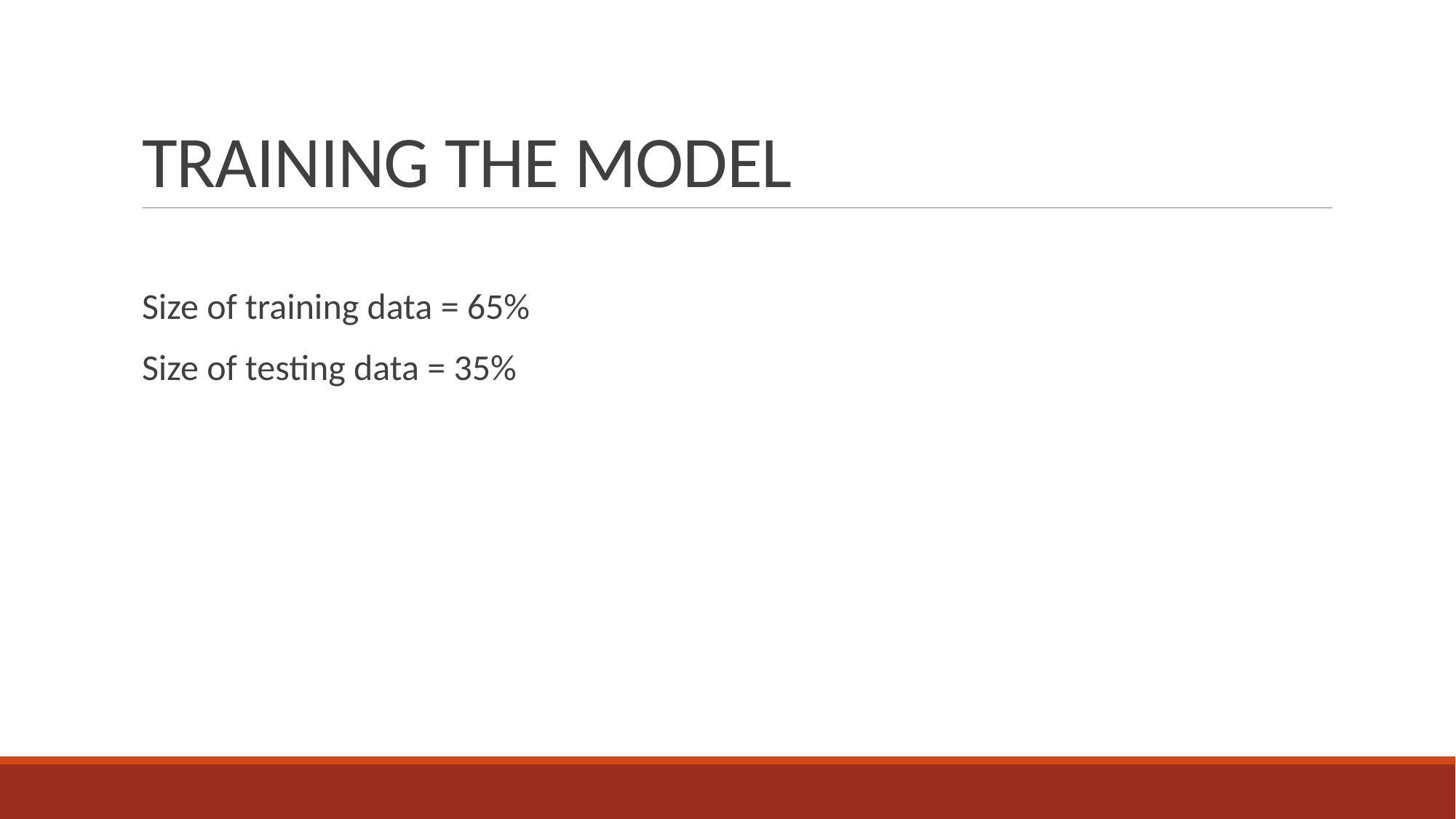

# TRAINING THE MODEL
Size of training data = 65%
Size of testing data = 35%